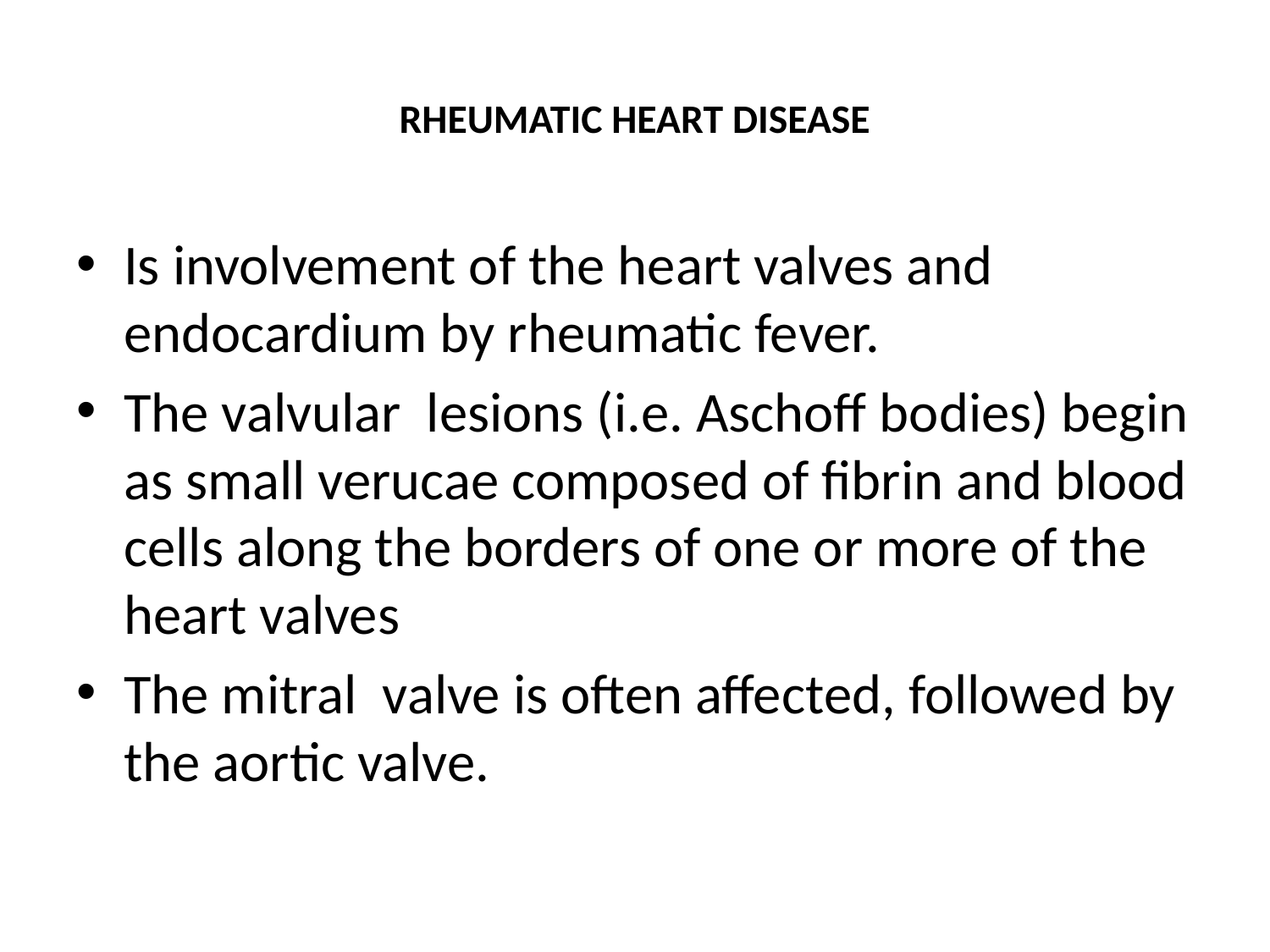

# RHEUMATIC HEART DISEASE
Is involvement of the heart valves and endocardium by rheumatic fever.
The valvular  lesions (i.e. Aschoff bodies) begin as small verucae composed of fibrin and blood cells along the borders of one or more of the heart valves
The mitral  valve is often affected, followed by the aortic valve.